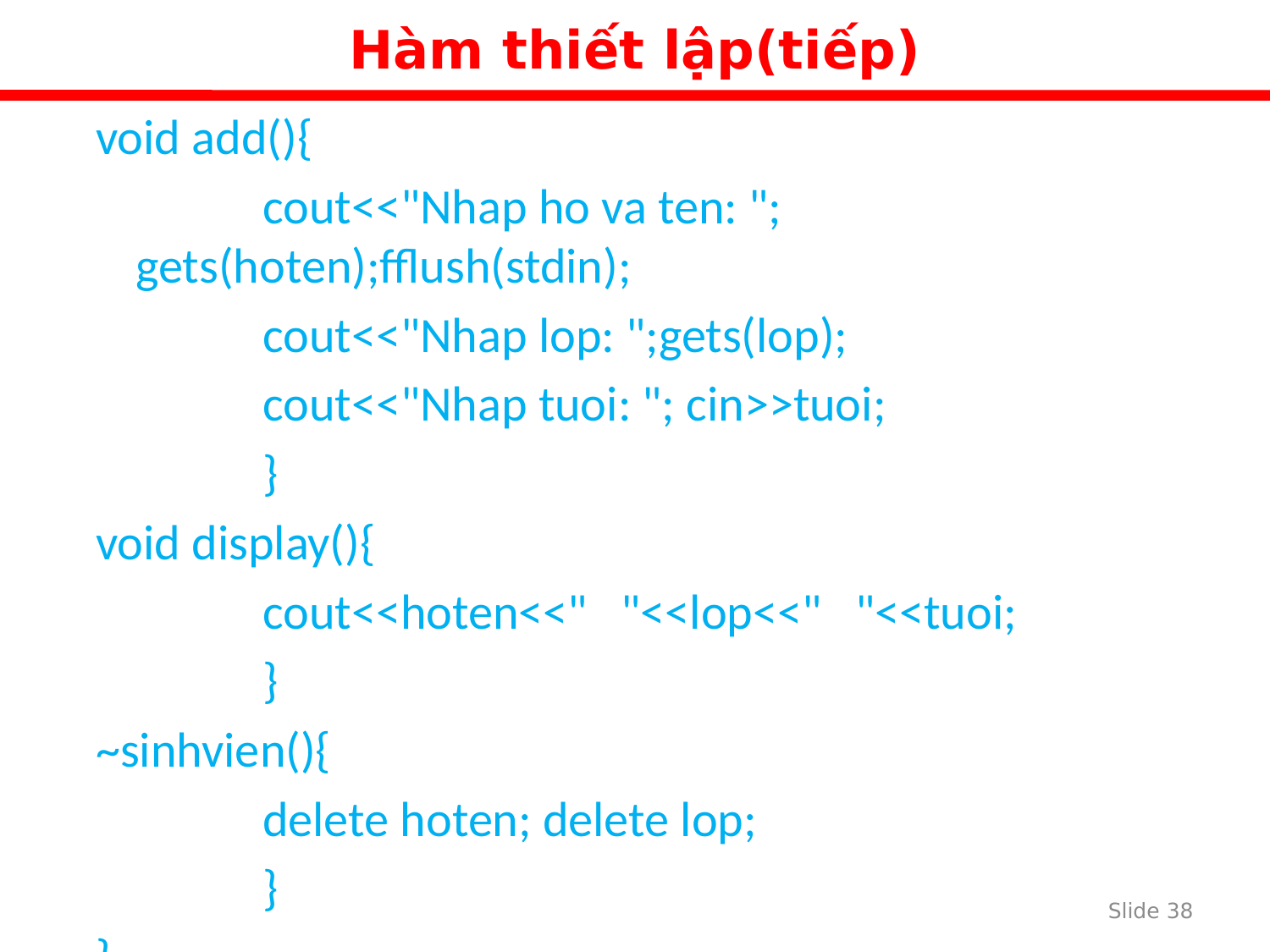

Hàm thiết lập(tiếp)

void add(){
		cout<<"Nhap ho va ten: "; gets(hoten);fflush(stdin);
		cout<<"Nhap lop: ";gets(lop);
		cout<<"Nhap tuoi: "; cin>>tuoi;
		}
void display(){
		cout<<hoten<<"   "<<lop<<"   "<<tuoi;
		}
~sinhvien(){
		delete hoten; delete lop;
		}
};

Slide 38